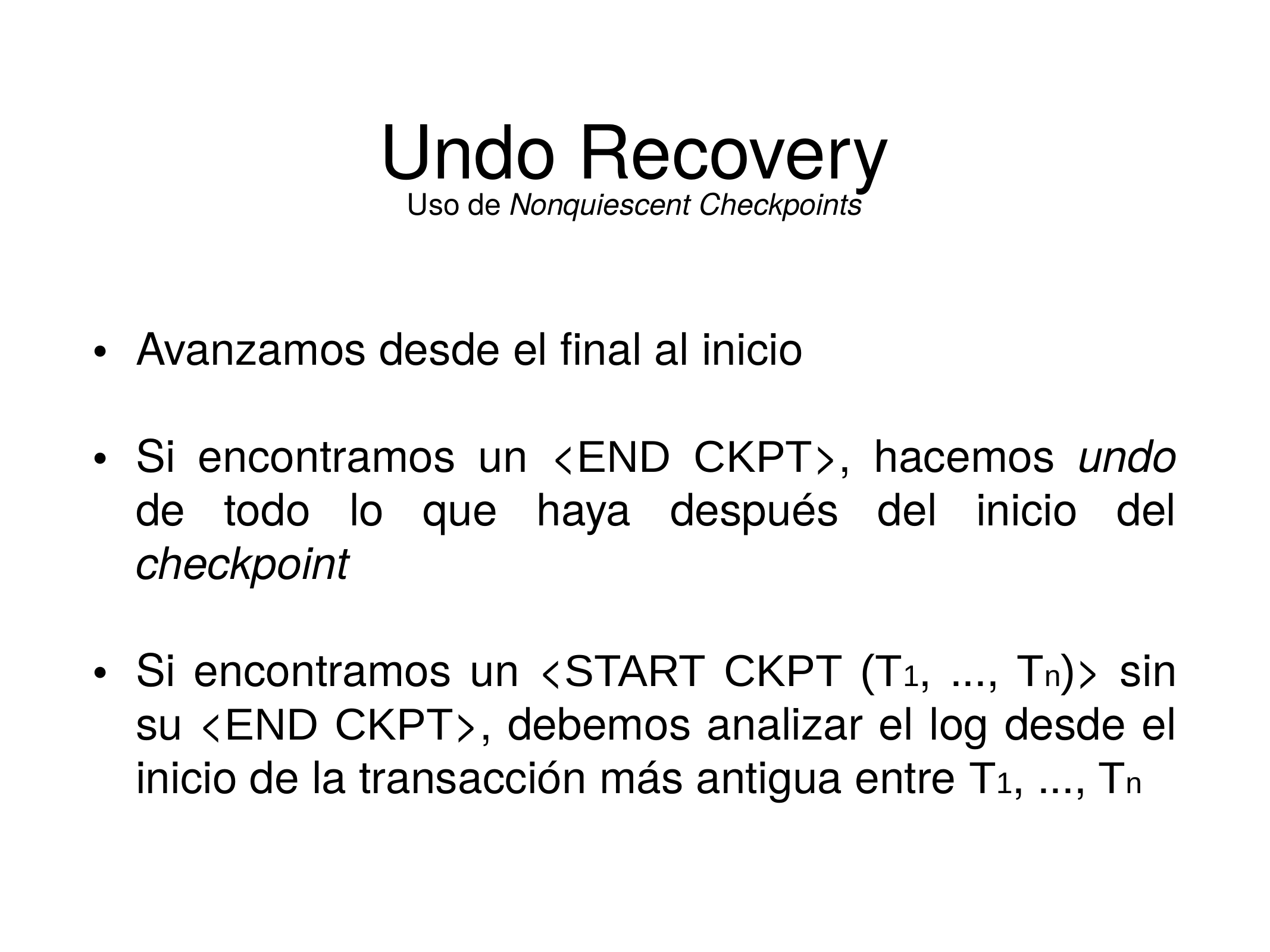

Undo Recovery
Uso de Nonquiescent Checkpoints
Avanzamos desde el final al inicio

Si encontramos un <END CKPT>, hacemos undo de todo lo que haya después del inicio del checkpoint

Si encontramos un <START CKPT (T1, ..., Tn)> sin su <END CKPT>, debemos analizar el log desde el inicio de la transacción más antigua entre T1, ..., Tn